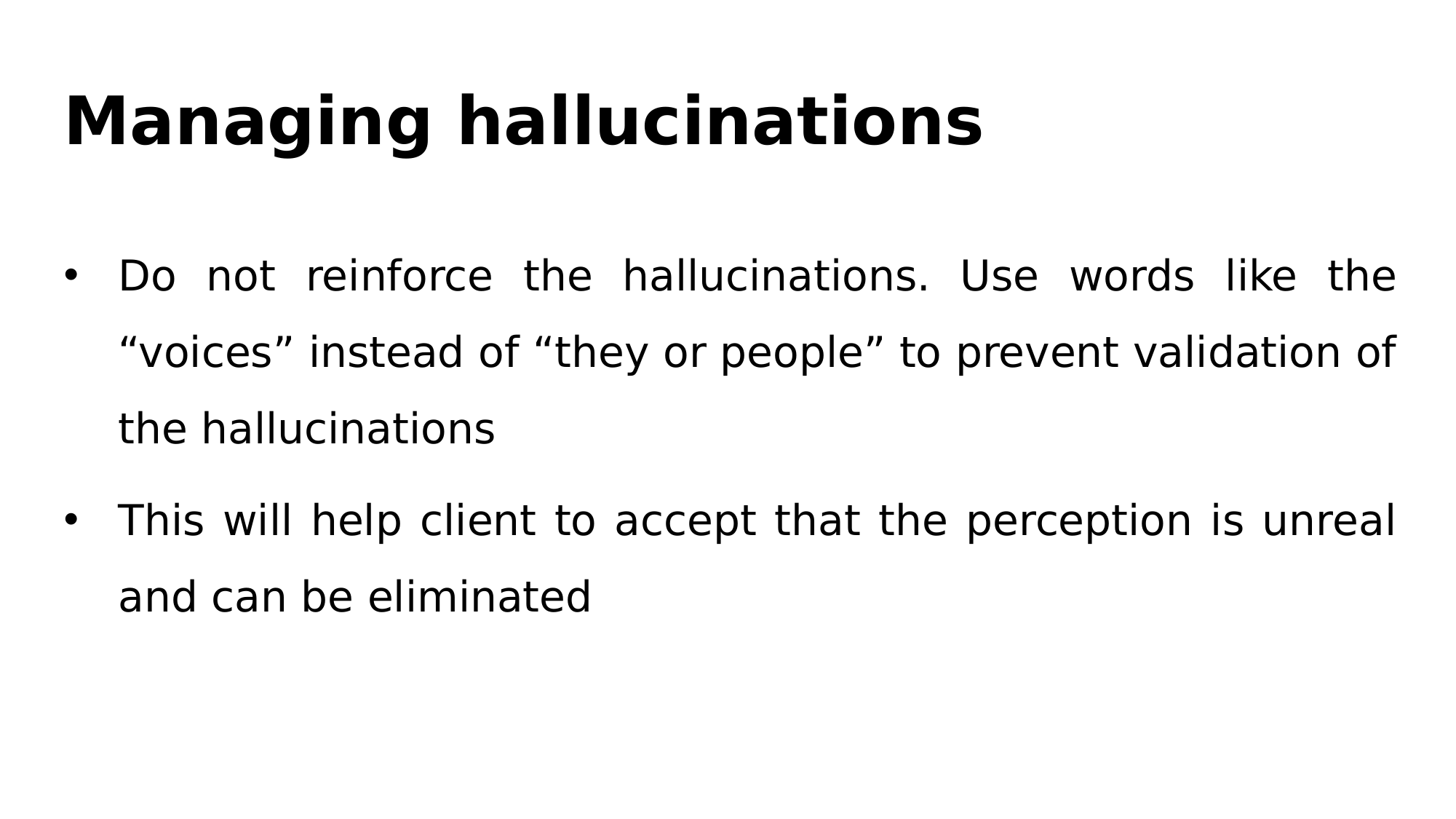

# Managing hallucinations
Do not reinforce the hallucinations. Use words like the “voices” instead of “they or people” to prevent validation of the hallucinations
This will help client to accept that the perception is unreal and can be eliminated